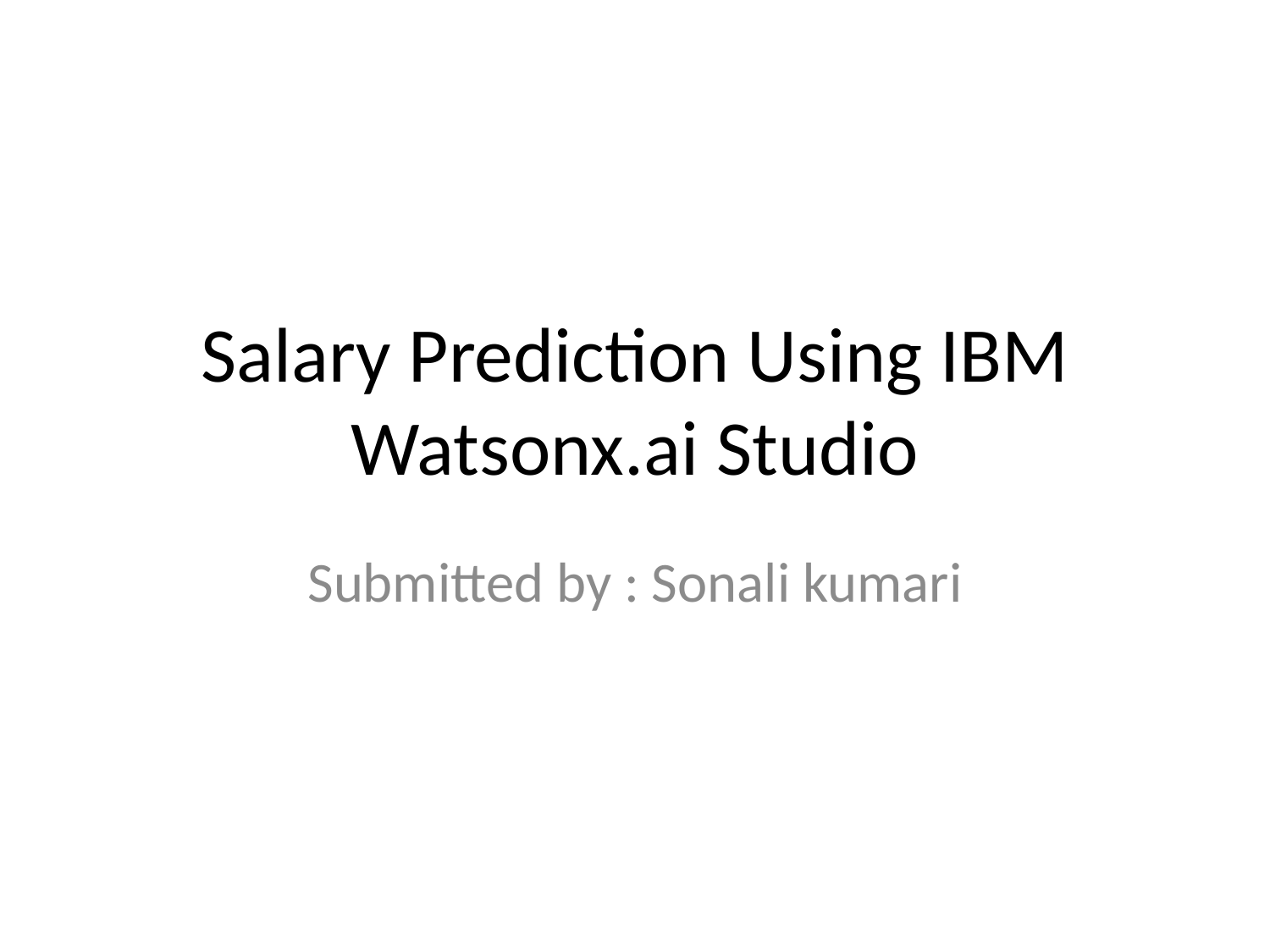

# Salary Prediction Using IBM Watsonx.ai Studio
Submitted by : Sonali kumari